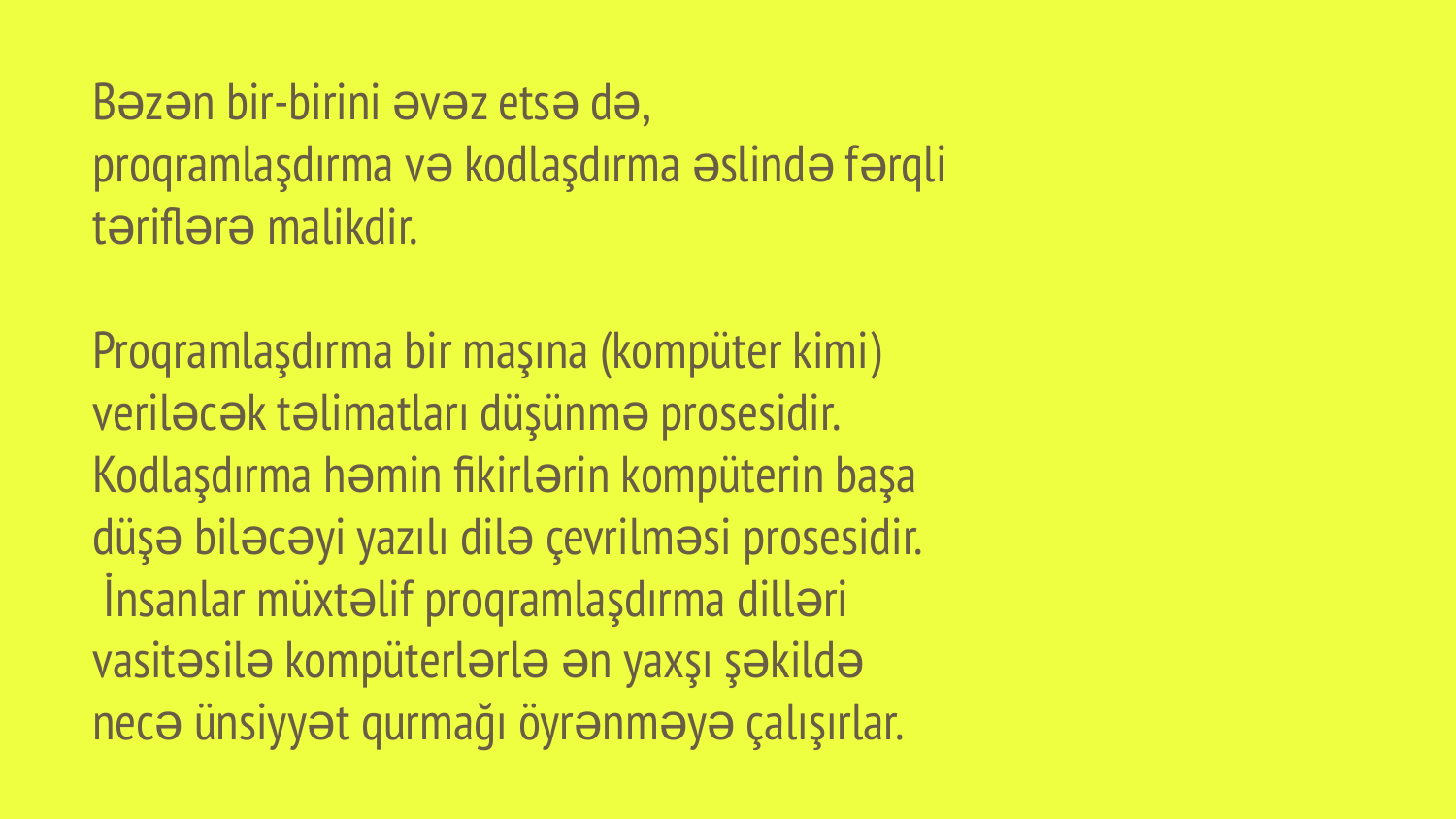

# Bəzən bir-birini əvəz etsə də, proqramlaşdırma və kodlaşdırma əslində fərqli təriflərə malikdir.

Proqramlaşdırma bir maşına (kompüter kimi) veriləcək təlimatları düşünmə prosesidir.
Kodlaşdırma həmin fikirlərin kompüterin başa düşə biləcəyi yazılı dilə çevrilməsi prosesidir.
 İnsanlar müxtəlif proqramlaşdırma dilləri vasitəsilə kompüterlərlə ən yaxşı şəkildə necə ünsiyyət qurmağı öyrənməyə çalışırlar.